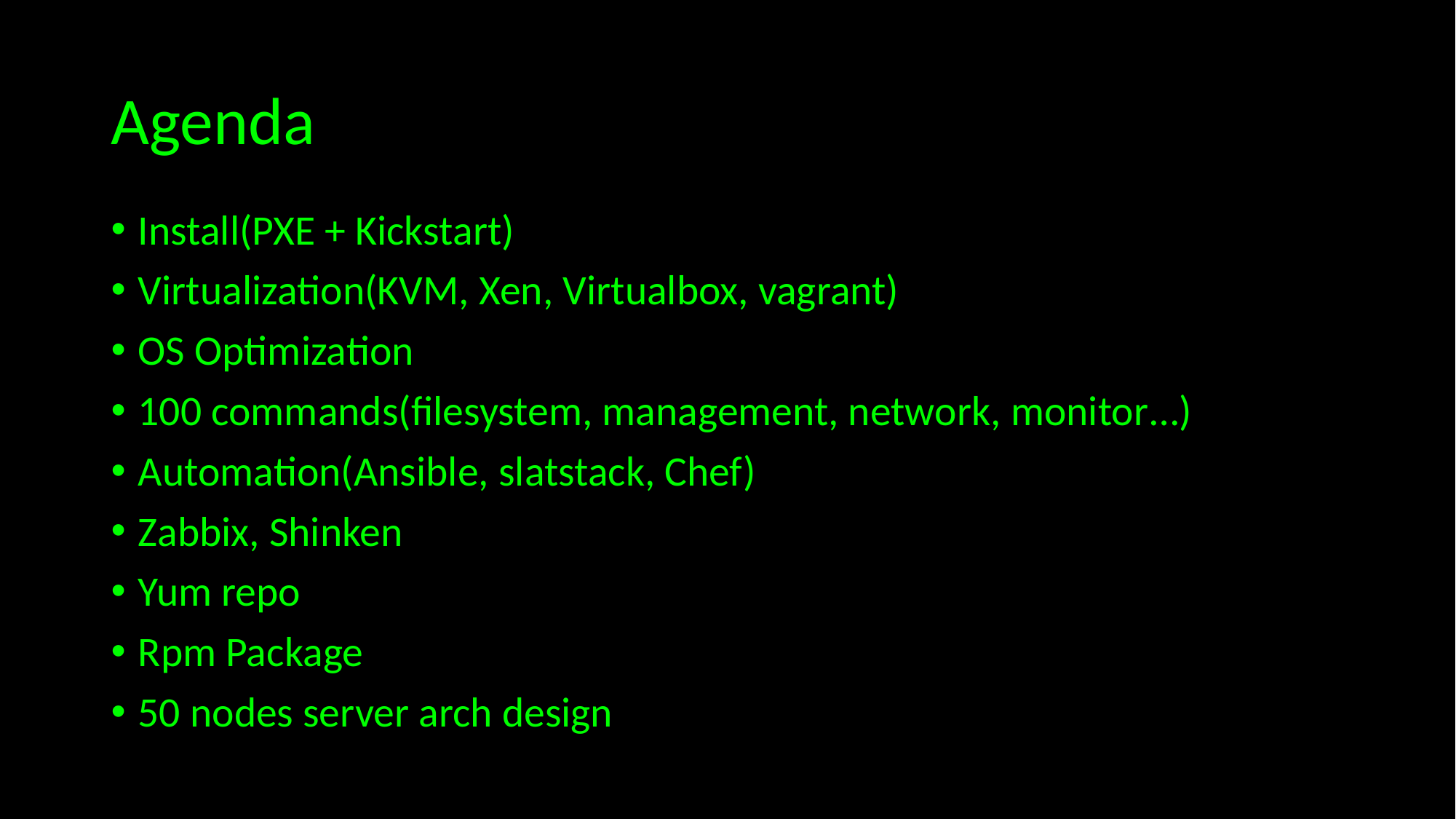

# Agenda
Install(PXE + Kickstart)
Virtualization(KVM, Xen, Virtualbox, vagrant)
OS Optimization
100 commands(filesystem, management, network, monitor…)
Automation(Ansible, slatstack, Chef)
Zabbix, Shinken
Yum repo
Rpm Package
50 nodes server arch design